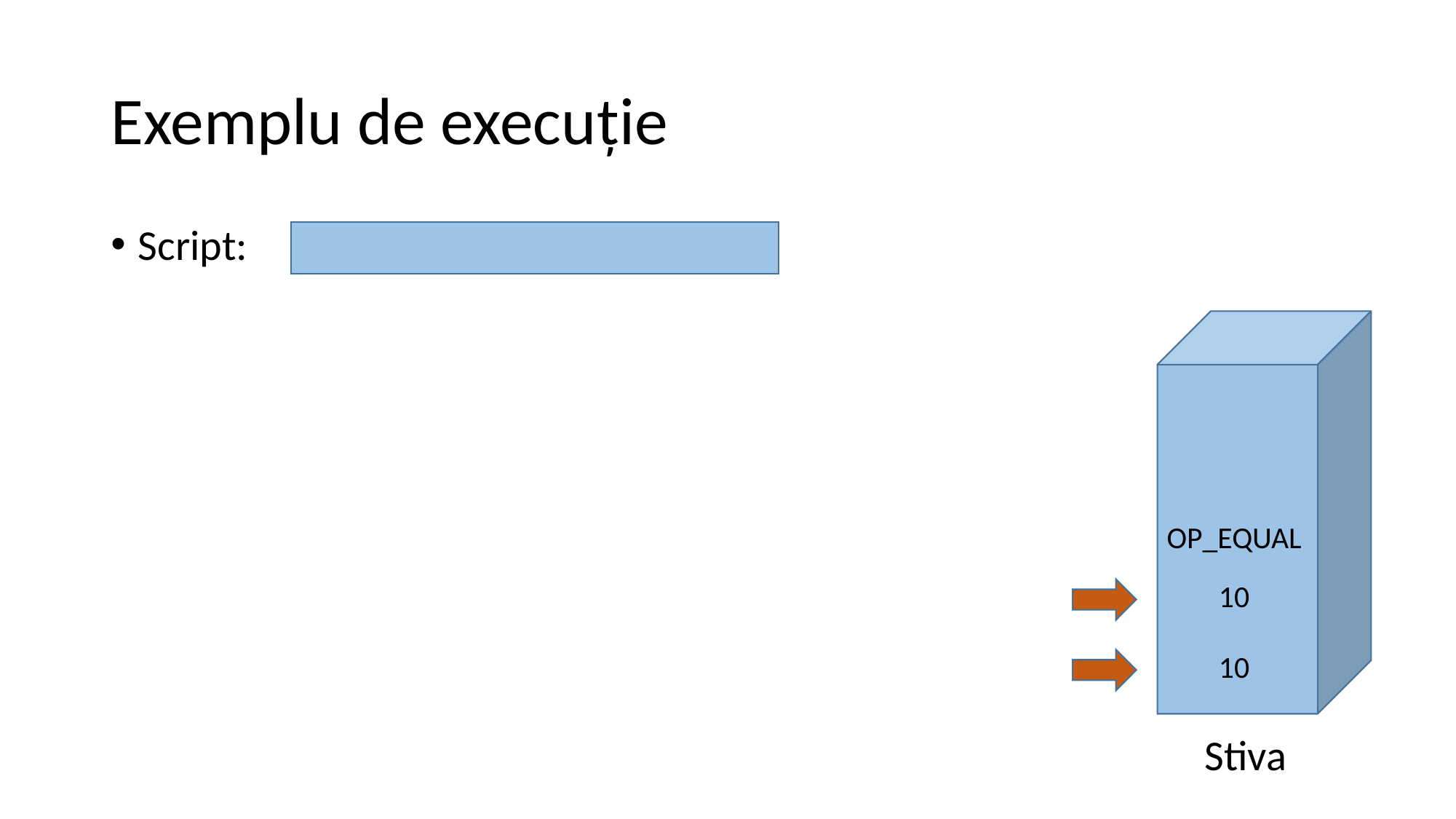

# Exemplu de execuție
Script:

OP_EQUAL

10

10
Stiva